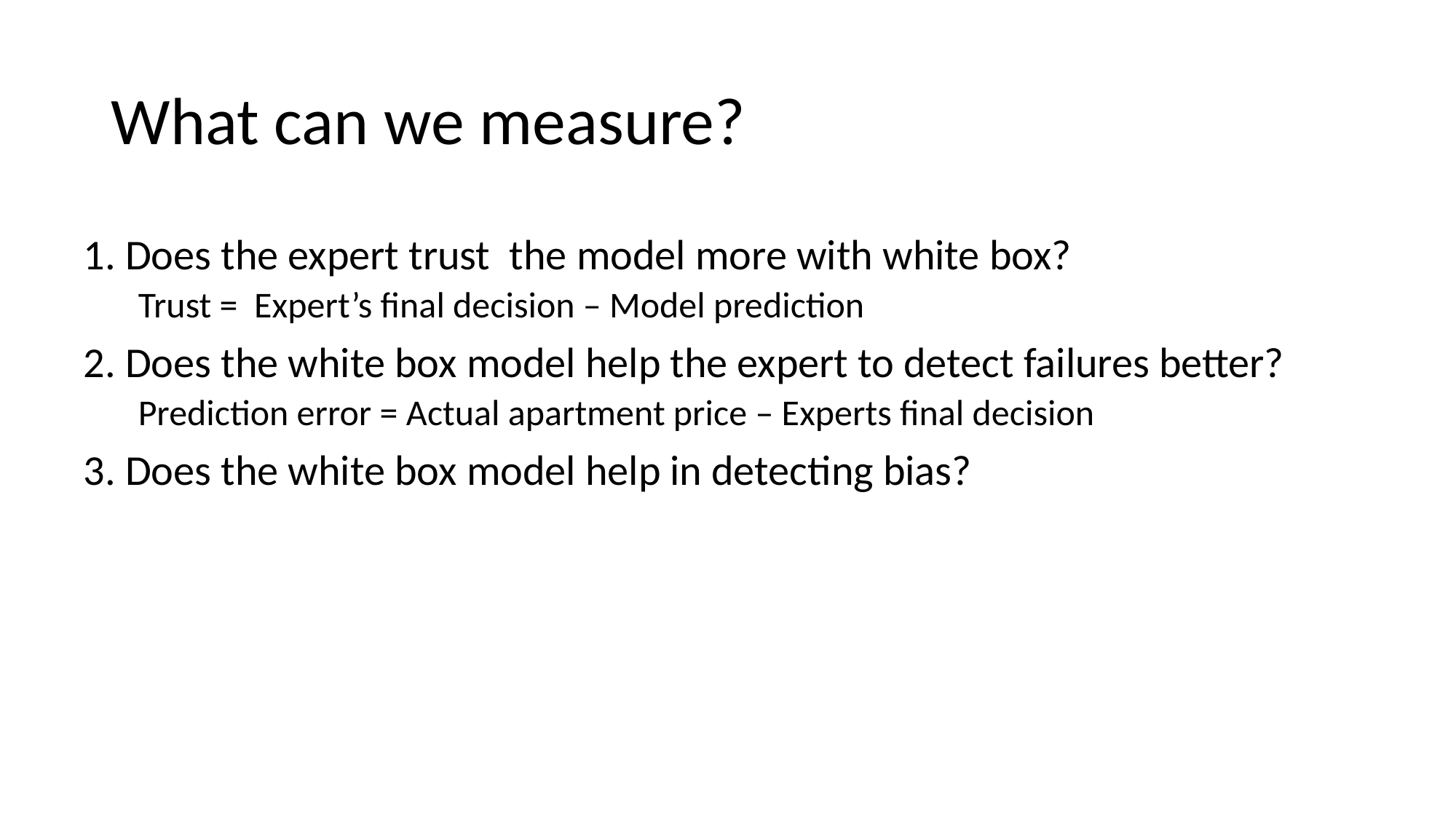

# What can we measure?
1. Does the expert trust  the model more with white box?
Trust =  Expert’s final decision – Model prediction
2. Does the white box model help the expert to detect failures better?
Prediction error = Actual apartment price – Experts final decision
3. Does the white box model help in detecting bias?